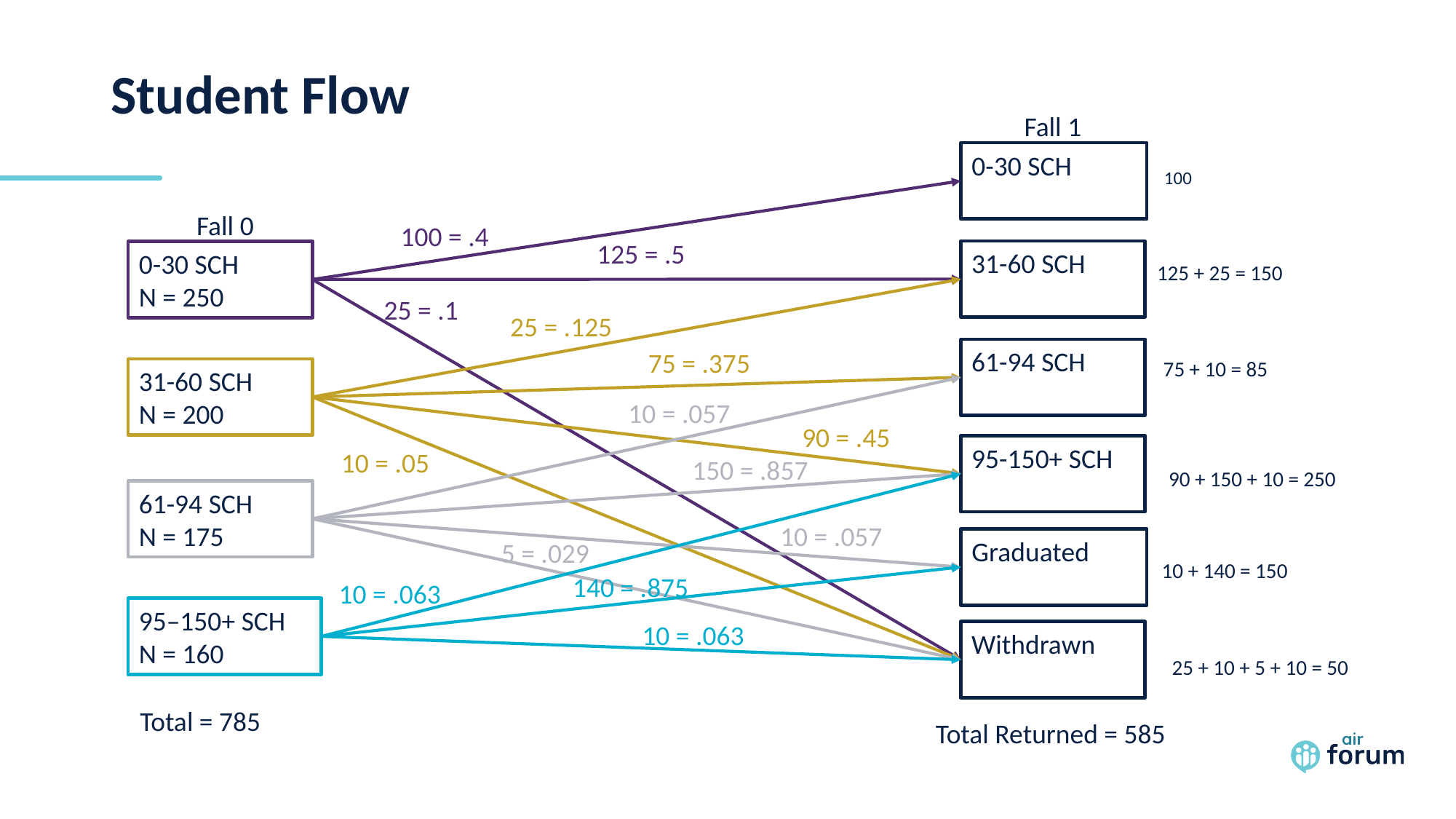

# Student Flow
Fall 1
0-30 SCH

100
Fall 0
100 = .4
125 = .5
31-60 SCH

0-30 SCH
N = 250
125 + 25 = 150
25 = .1
25 = .125
61-94 SCH

75 = .375
 75 + 10 = 85
31-60 SCH
N = 200
10 = .057
90 = .45
95-150+ SCH

10 = .05
150 = .857
 90 + 150 + 10 = 250
61-94 SCH
N = 175
10 = .057
Graduated

5 = .029
 10 + 140 = 150
140 = .875
10 = .063
95–150+ SCH
N = 160
10 = .063
Withdrawn

 25 + 10 + 5 + 10 = 50
Total = 785
Total Returned = 585